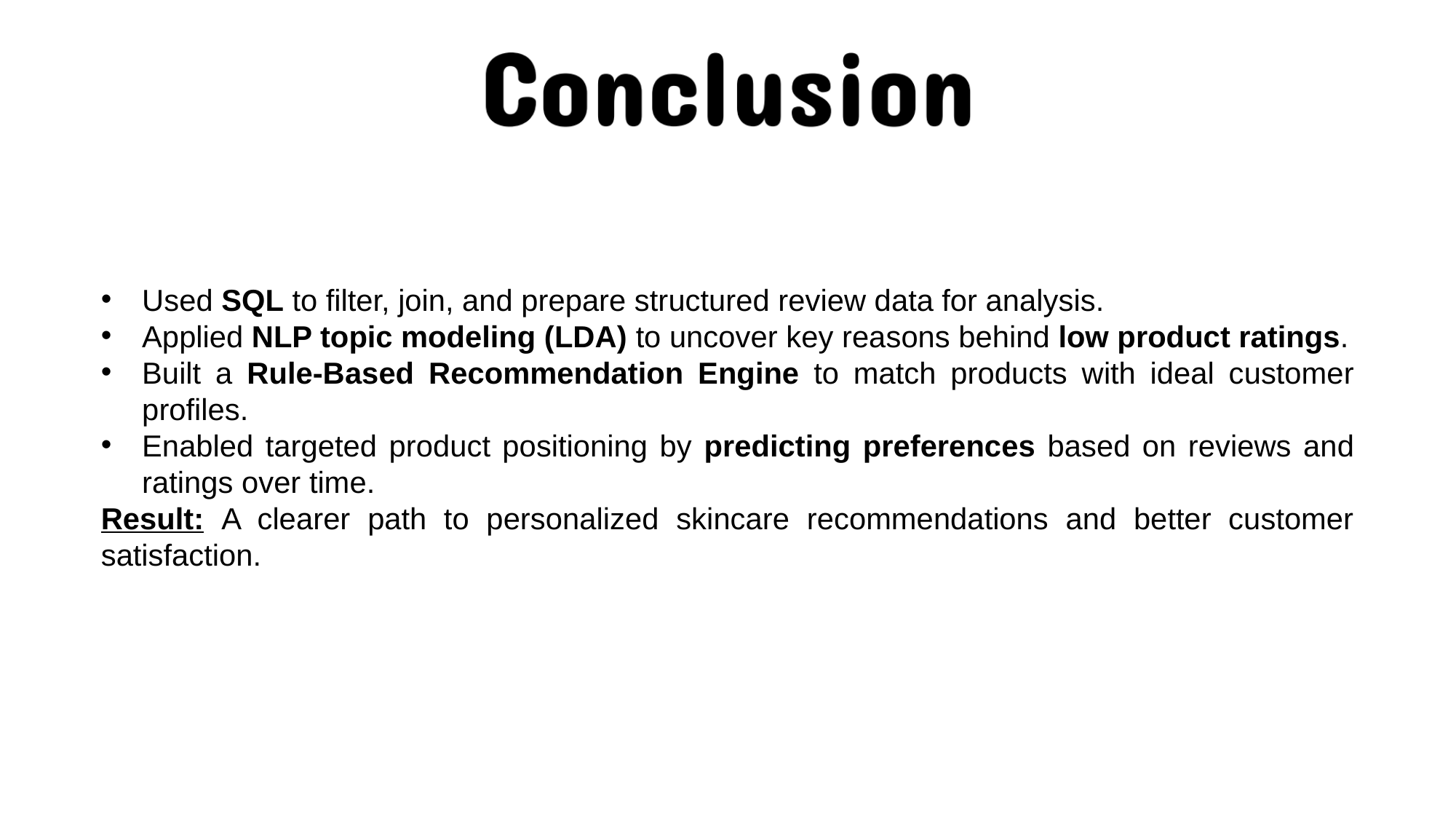

Used SQL to filter, join, and prepare structured review data for analysis.
Applied NLP topic modeling (LDA) to uncover key reasons behind low product ratings.
Built a Rule-Based Recommendation Engine to match products with ideal customer profiles.
Enabled targeted product positioning by predicting preferences based on reviews and ratings over time.
Result: A clearer path to personalized skincare recommendations and better customer satisfaction.